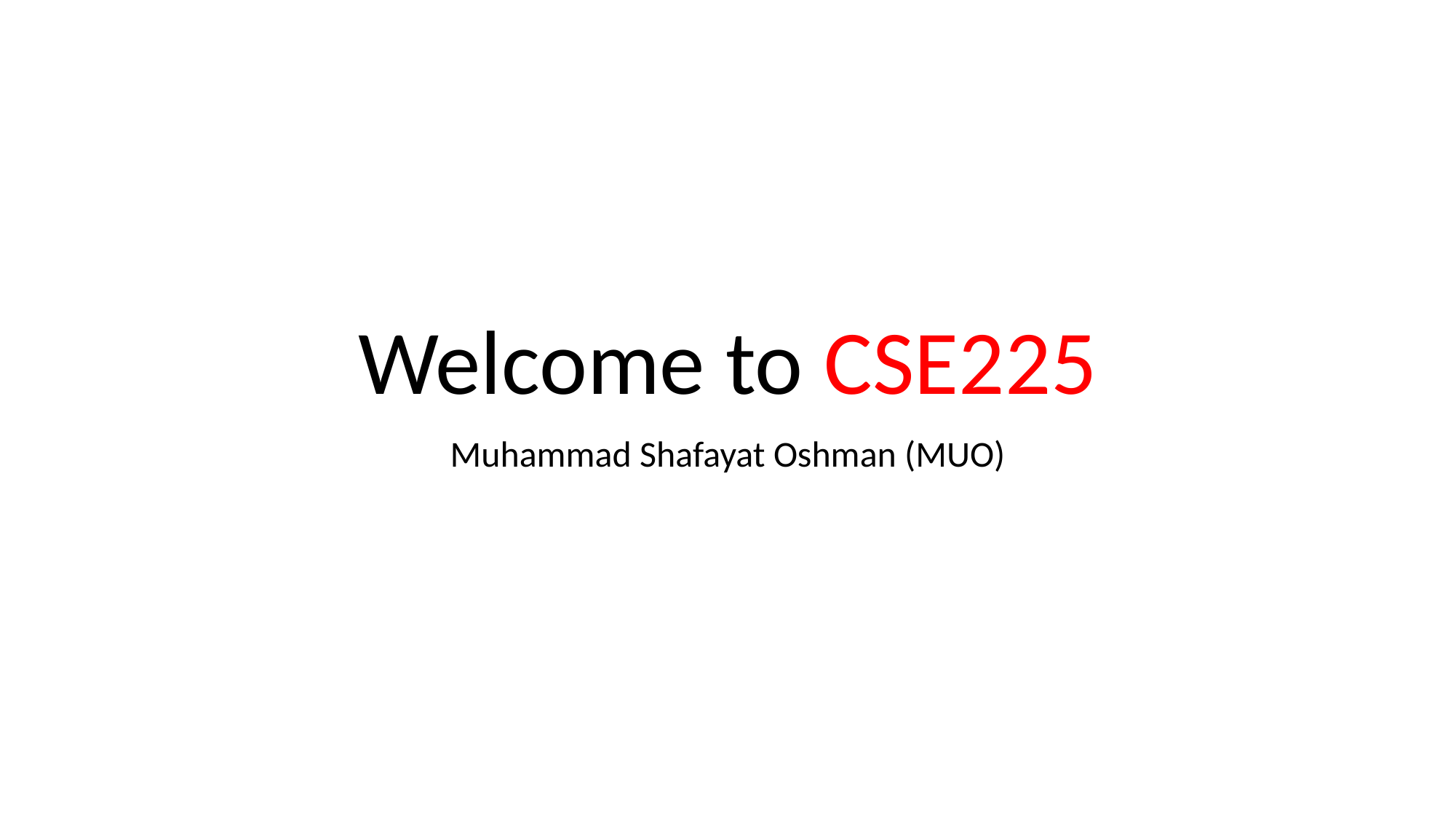

# Welcome to CSE225
Muhammad Shafayat Oshman (MUO)